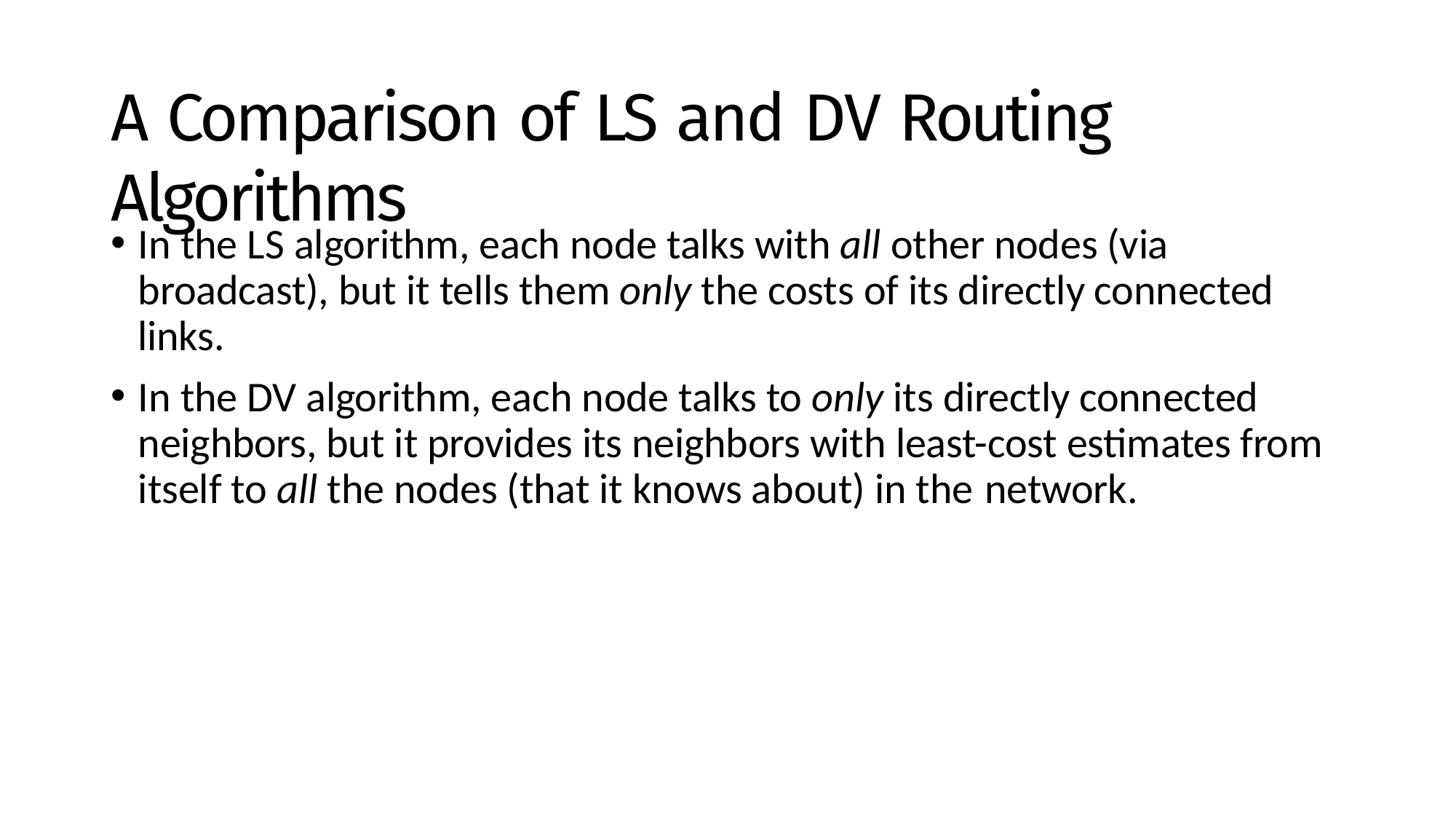

# A Comparison of LS and DV Routing Algorithms
In the LS algorithm, each node talks with all other nodes (via  broadcast), but it tells them only the costs of its directly connected  links.
In the DV algorithm, each node talks to only its directly connected  neighbors, but it provides its neighbors with least-cost estimates from  itself to all the nodes (that it knows about) in the network.